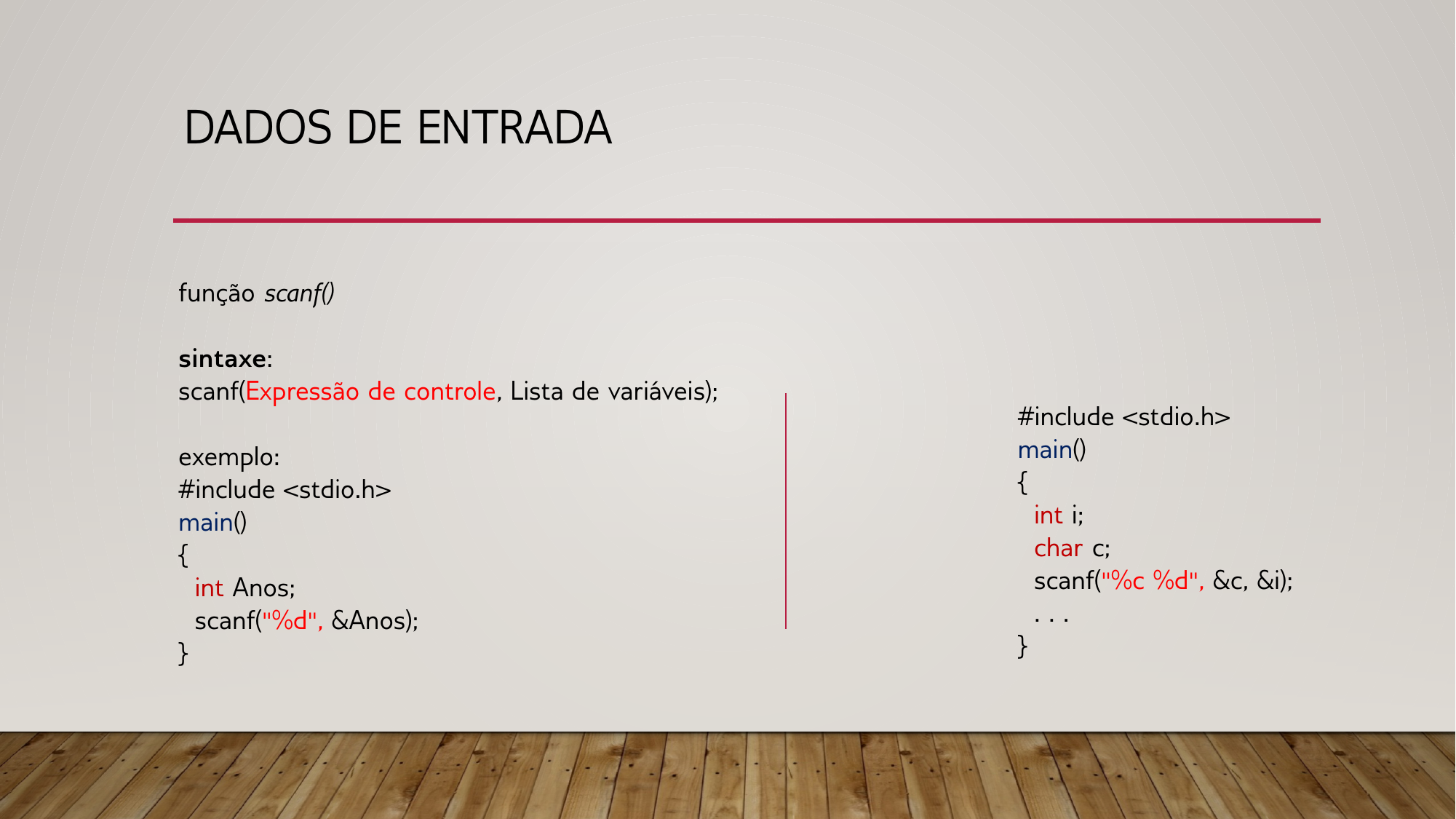

# Dados de entrada
função scanf()

sintaxe:
scanf(Expressão de controle, Lista de variáveis);
exemplo:
#include <stdio.h>
main()
{
  int Anos;
  scanf("%d", &Anos);
}
#include <stdio.h>
main()
{
  int i;
  char c;
  scanf("%c %d", &c, &i);
  . . .
}